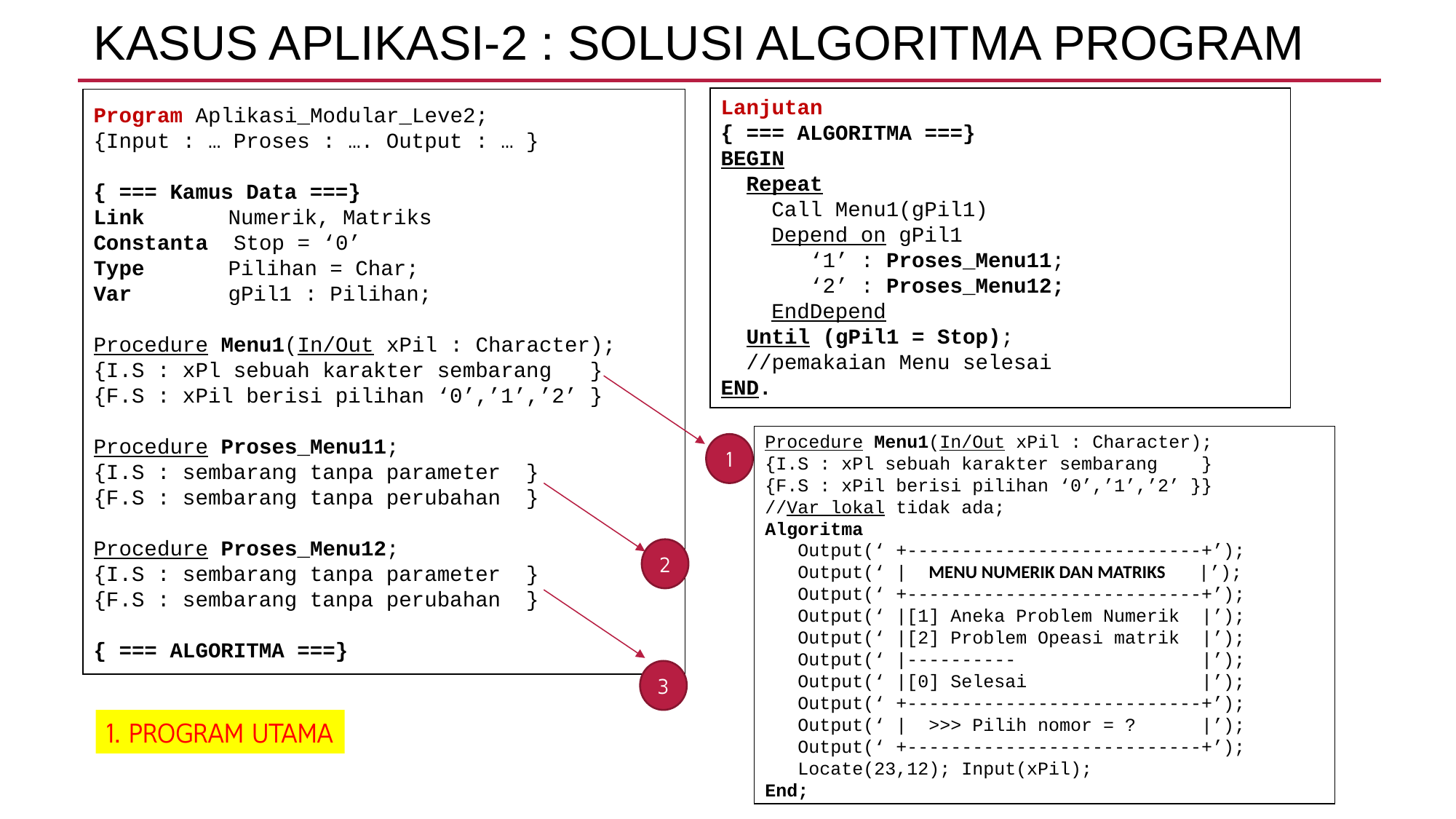

# Kasus ApLIKASI-2 : SOLUSI ALGORITMA PROGRAM
Lanjutan
{ === ALGORITMA ===}
BEGIN
  Repeat
    Call Menu1(gPil1)
    Depend on gPil1
       ‘1’ : Proses_Menu11;
       ‘2’ : Proses_Menu12;
    EndDepend
  Until (gPil1 = Stop);
  //pemakaian Menu selesai
END.
Program Aplikasi_Modular_Leve2;
{Input : … Proses : …. Output : … }

{ === Kamus Data ===}
Link 	  Numerik, Matriks
Constanta  Stop = ‘0’
Type 	  Pilihan = Char;
Var  	  gPil1 : Pilihan;

Procedure Menu1(In/Out xPil : Character);
{I.S : xPl sebuah karakter sembarang   }
{F.S : xPil berisi pilihan ‘0’,’1’,’2’ }

Procedure Proses_Menu11;
{I.S : sembarang tanpa parameter  }
{F.S : sembarang tanpa perubahan  }

Procedure Proses_Menu12;
{I.S : sembarang tanpa parameter  }
{F.S : sembarang tanpa perubahan  }

{ === ALGORITMA ===}
Procedure Menu1(In/Out xPil : Character);
{I.S : xPl sebuah karakter sembarang    }
{F.S : xPil berisi pilihan ‘0’,’1’,’2’ }}
//Var lokal tidak ada;
Algoritma
   Output(‘ +---------------------------+’);
   Output(‘ |  MENU NUMERIK DAN MATRIKS   |’);
   Output(‘ +---------------------------+’);
   Output(‘ |[1] Aneka Problem Numerik  |’);
   Output(‘ |[2] Problem Opeasi matrik  |’);
   Output(‘ |----------                 |’);
   Output(‘ |[0] Selesai                |’);
   Output(‘ +---------------------------+’);
   Output(‘ |  >>> Pilih nomor = ?      |’);
   Output(‘ +---------------------------+’);
   Locate(23,12); Input(xPil);
End;
1
2
3
1. PROGRAM UTAMA